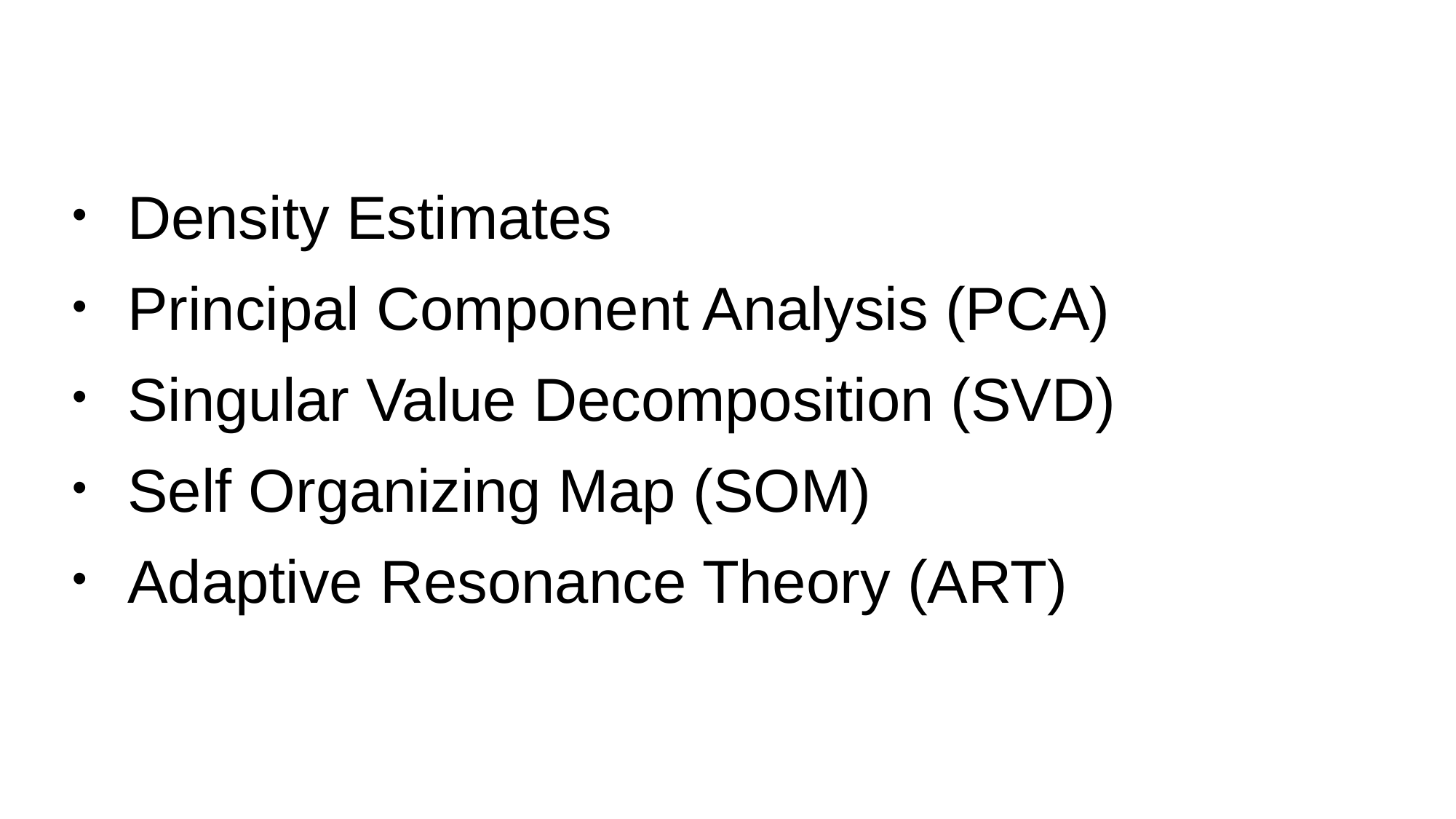

Density Estimates
Principal Component Analysis (PCA)
Singular Value Decomposition (SVD)
Self Organizing Map (SOM)
Adaptive Resonance Theory (ART)